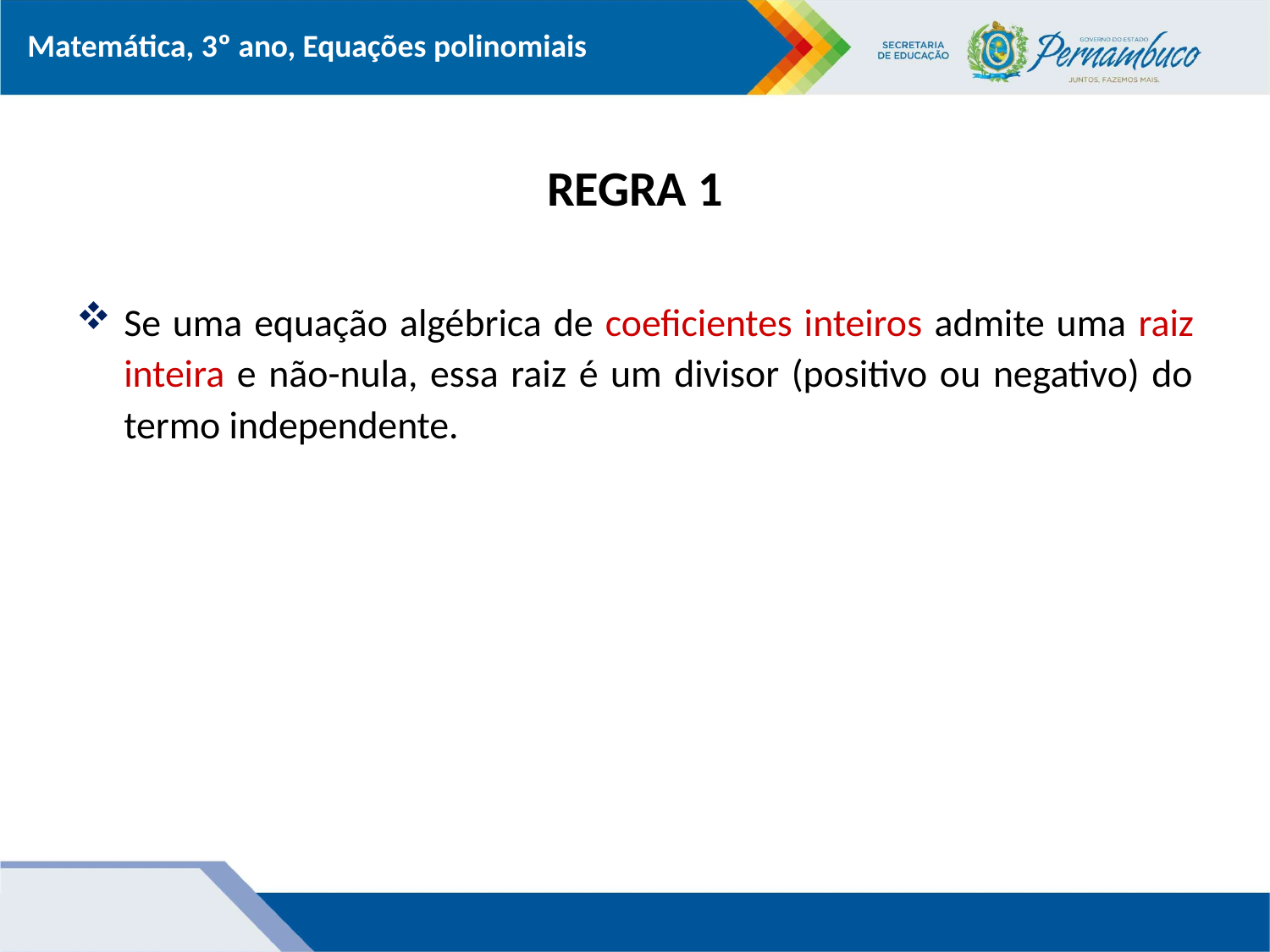

# REGRA 1
Se uma equação algébrica de coeficientes inteiros admite uma raiz inteira e não-nula, essa raiz é um divisor (positivo ou negativo) do termo independente.